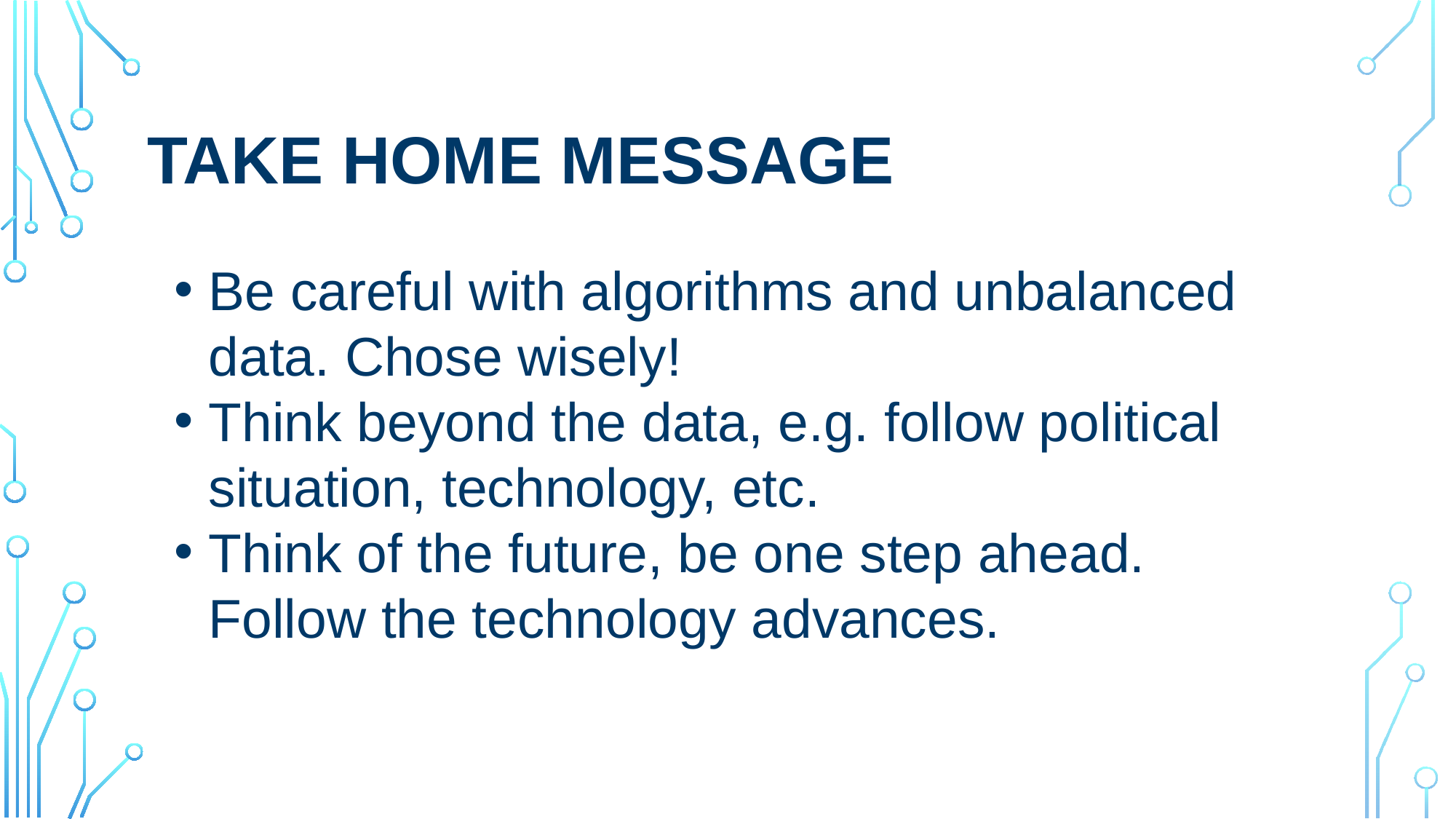

# Take home message
Be careful with algorithms and unbalanced data. Chose wisely!
Think beyond the data, e.g. follow political situation, technology, etc.
Think of the future, be one step ahead. Follow the technology advances.